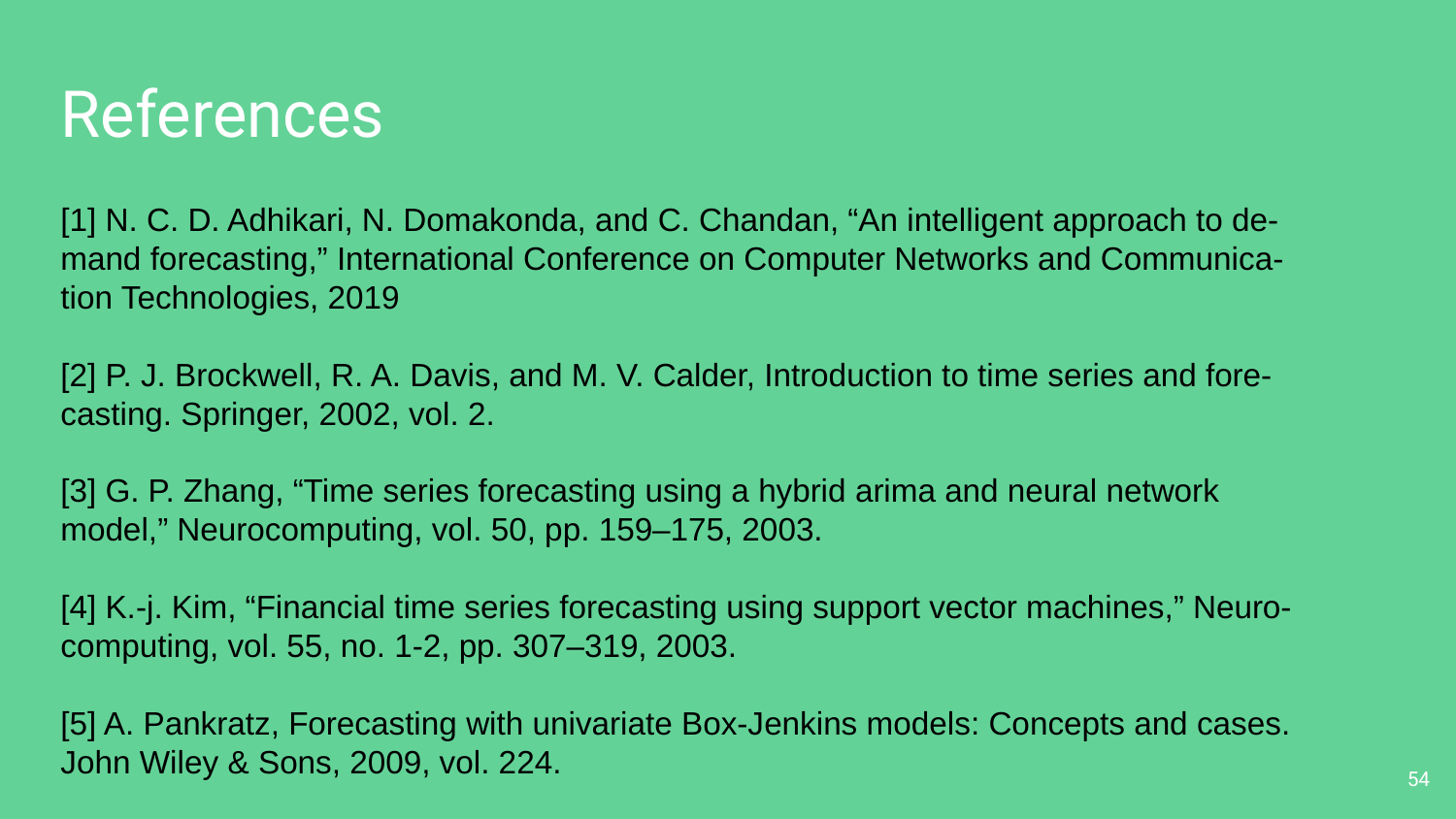

# References
[1] N. C. D. Adhikari, N. Domakonda, and C. Chandan, “An intelligent approach to de-
mand forecasting,” International Conference on Computer Networks and Communica-
tion Technologies, 2019

[2] P. J. Brockwell, R. A. Davis, and M. V. Calder, Introduction to time series and fore-
casting. Springer, 2002, vol. 2.

[3] G. P. Zhang, “Time series forecasting using a hybrid arima and neural network model,” Neurocomputing, vol. 50, pp. 159–175, 2003.

[4] K.-j. Kim, “Financial time series forecasting using support vector machines,” Neuro-
computing, vol. 55, no. 1-2, pp. 307–319, 2003.

[5] A. Pankratz, Forecasting with univariate Box-Jenkins models: Concepts and cases.
John Wiley & Sons, 2009, vol. 224.
54